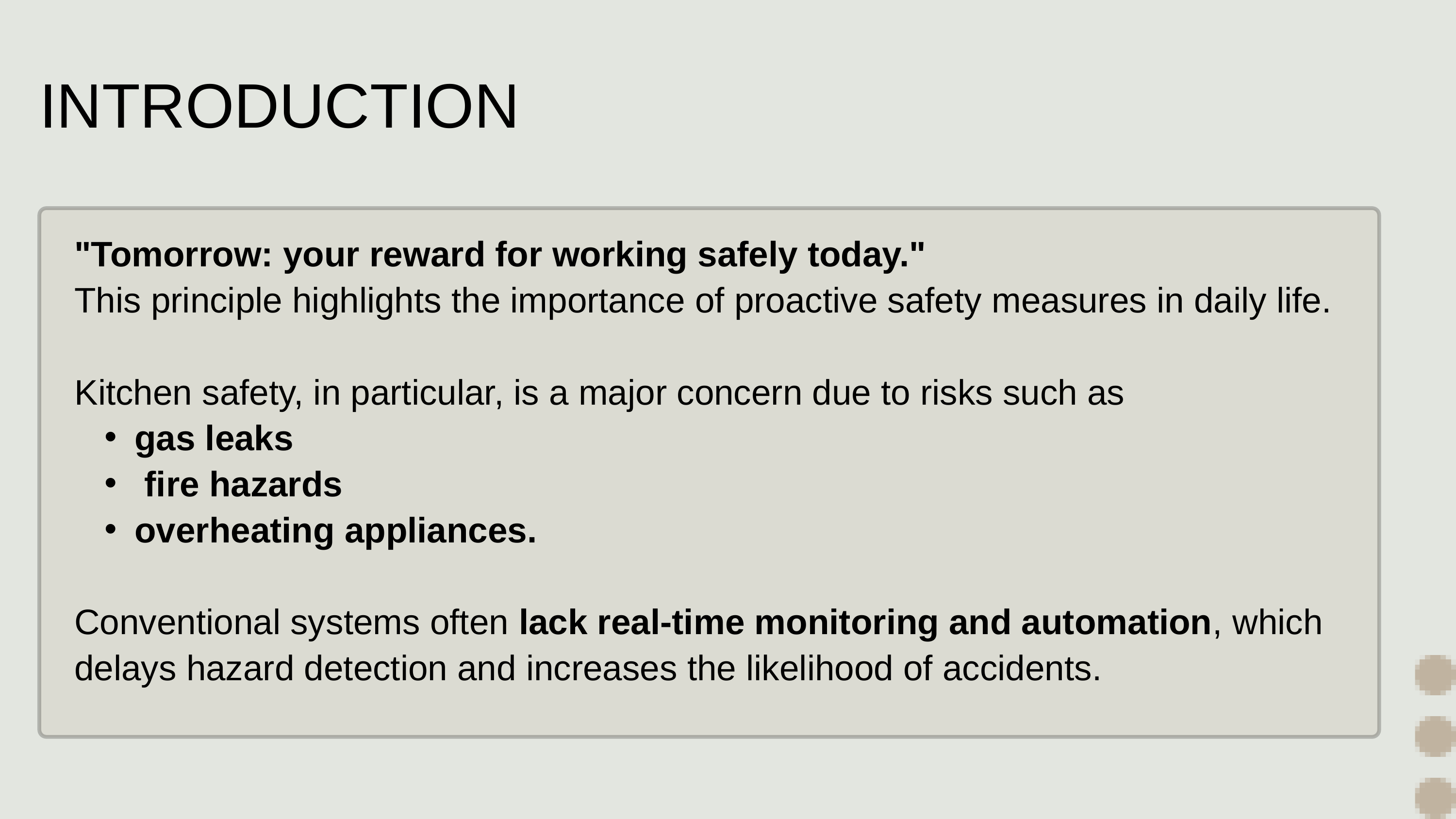

INTRODUCTION

"Tomorrow: your reward for working safely today."
This principle highlights the importance of proactive safety measures in daily life.

Kitchen safety, in particular, is a major concern due to risks such as
gas leaks
 fire hazards
overheating appliances.

Conventional systems often lack real-time monitoring and automation, which delays hazard detection and increases the likelihood of accidents.